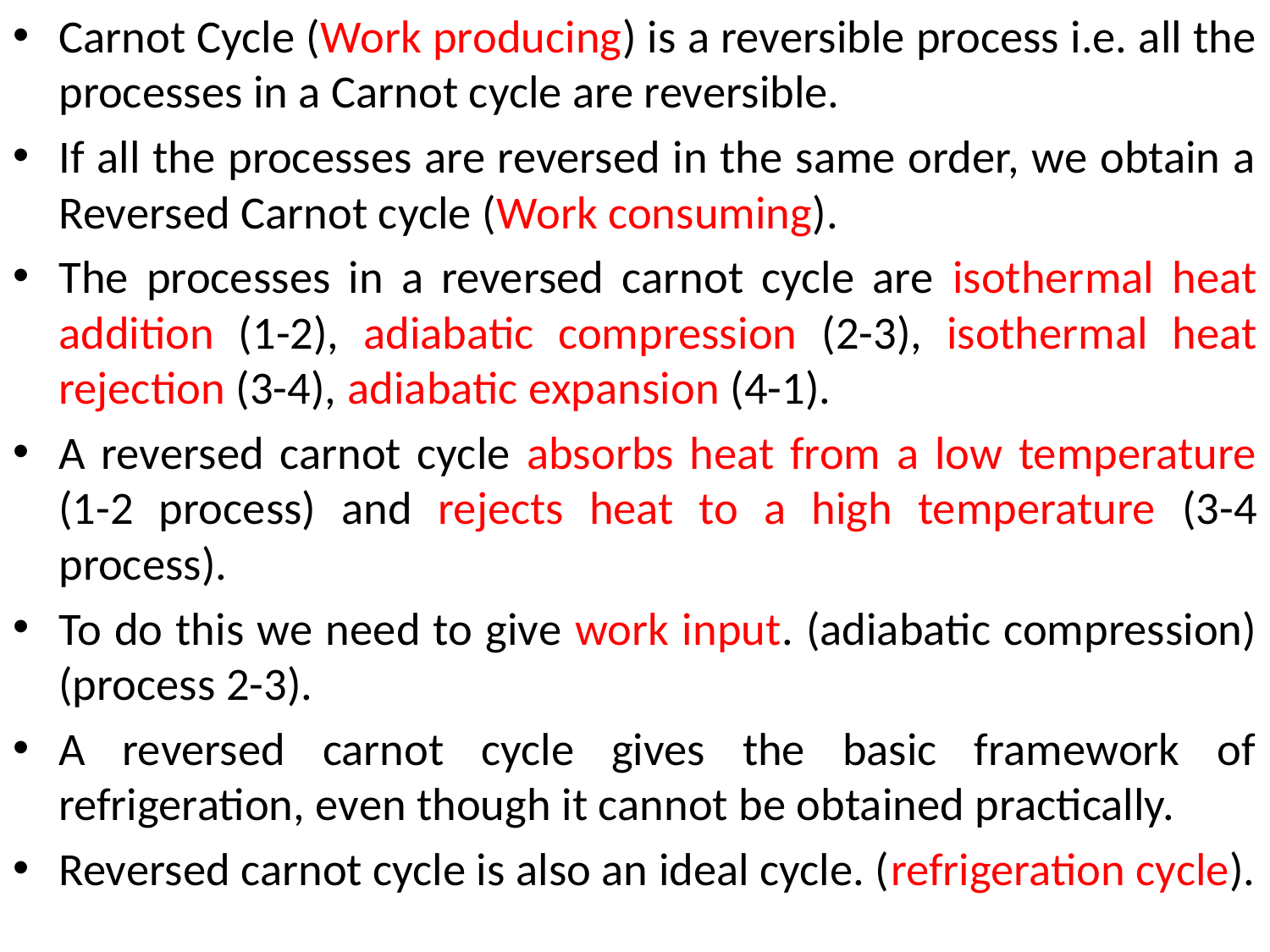

Carnot Cycle (Work producing) is a reversible process i.e. all the processes in a Carnot cycle are reversible.
If all the processes are reversed in the same order, we obtain a Reversed Carnot cycle (Work consuming).
The processes in a reversed carnot cycle are isothermal heat addition (1-2), adiabatic compression (2-3), isothermal heat rejection (3-4), adiabatic expansion (4-1).
A reversed carnot cycle absorbs heat from a low temperature (1-2 process) and rejects heat to a high temperature (3-4 process).
To do this we need to give work input. (adiabatic compression)(process 2-3).
A reversed carnot cycle gives the basic framework of refrigeration, even though it cannot be obtained practically.
Reversed carnot cycle is also an ideal cycle. (refrigeration cycle).